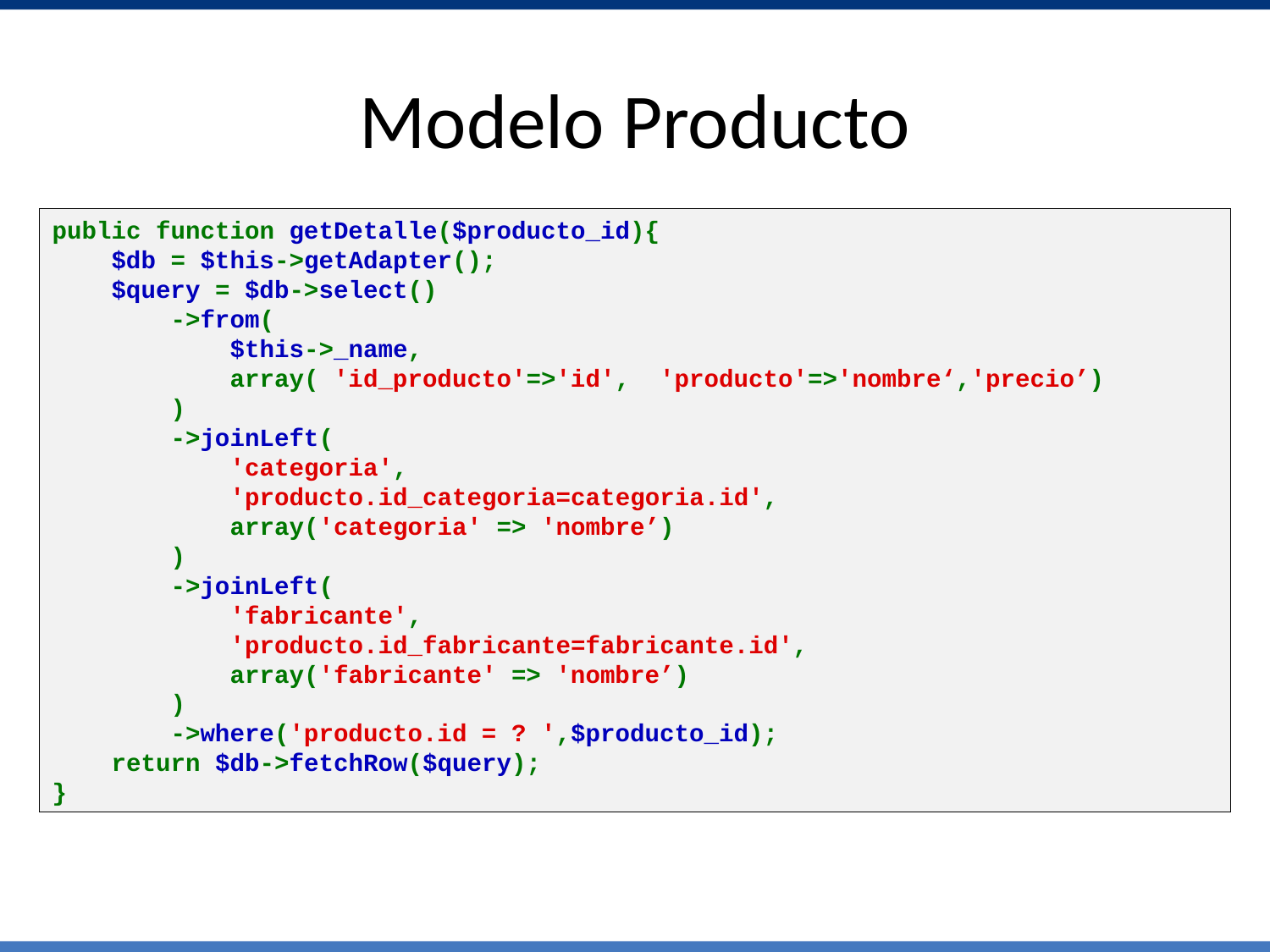

# Modelo Producto
public function getDetalle($producto_id){
    $db = $this->getAdapter();
    $query = $db->select()
        ->from(
            $this->_name,
            array( 'id_producto'=>'id',  'producto'=>'nombre‘,'precio’)
        )
        ->joinLeft(
            'categoria',
            'producto.id_categoria=categoria.id',
            array('categoria' => 'nombre’)
        )
        ->joinLeft(
            'fabricante',
            'producto.id_fabricante=fabricante.id',
            array('fabricante' => 'nombre’)
        )
        ->where('producto.id = ? ',$producto_id);
    return $db->fetchRow($query);
}